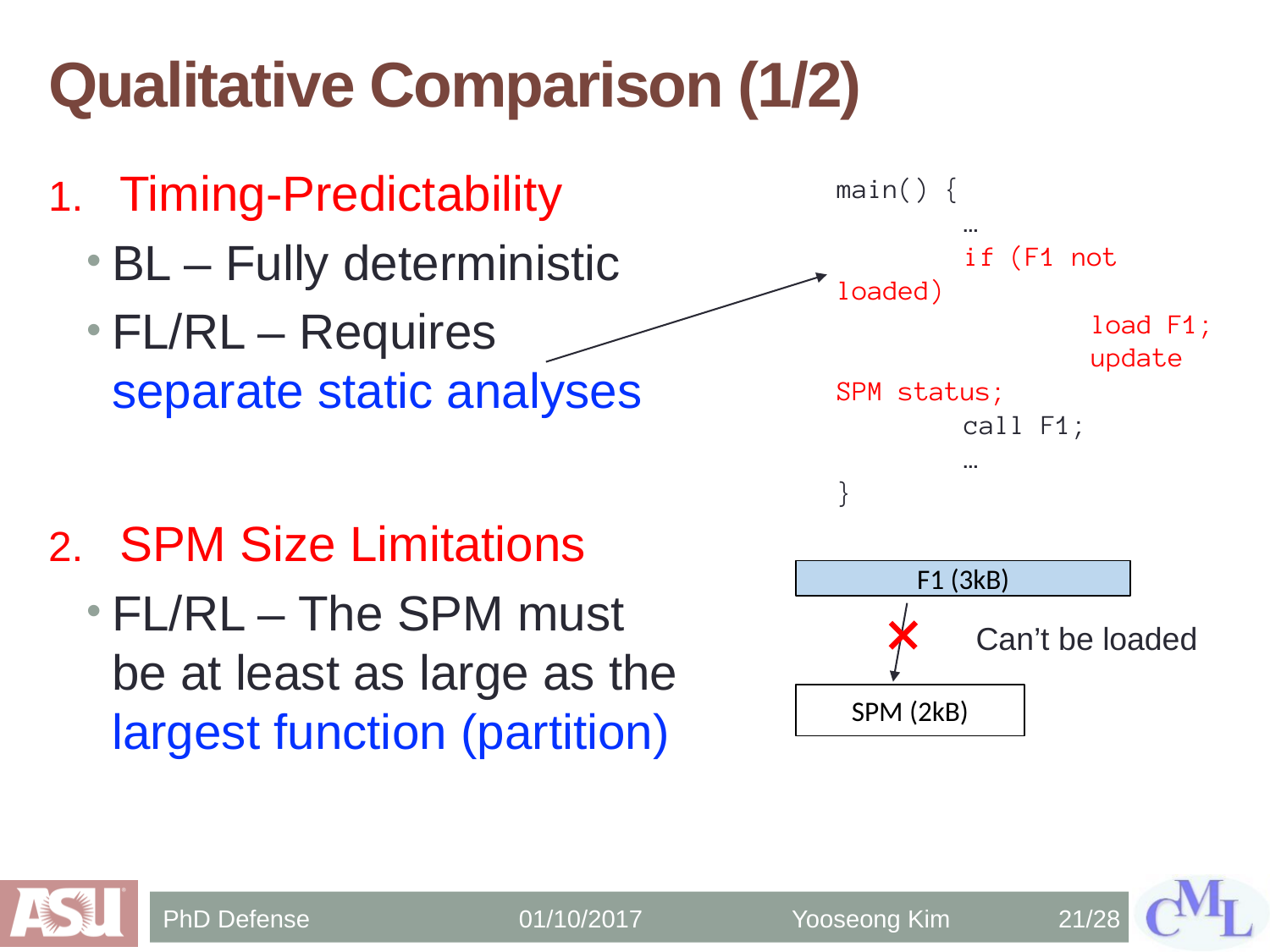

# Qualitative Comparison (1/2)
Timing-Predictability
BL – Fully deterministic
FL/RL – Requires separate static analyses

SPM Size Limitations
FL/RL – The SPM must be at least as large as the largest function (partition)

main() {
	…
	if (F1 not loaded)
		load F1;
		update SPM status;
	call F1;
	…
}
F1 (3kB)
Can’t be loaded
SPM (2kB)
PhD Defense                              01/10/2017
Yooseong Kim